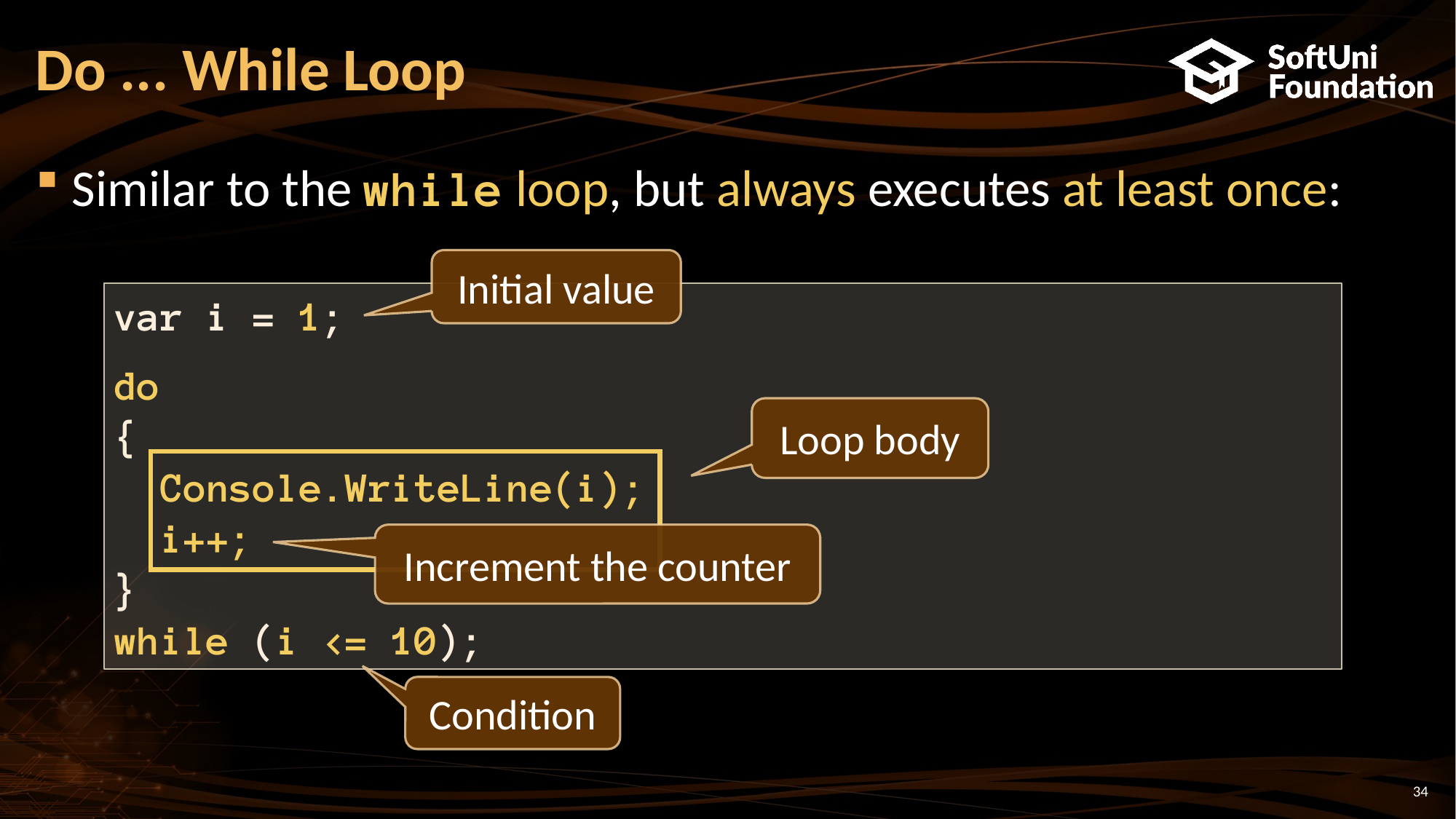

# Do ... While Loop
Similar to the while loop, but always executes at least once:
Initial value
var i = 1;
do
{
  Console.WriteLine(i);
  i++;
}
while (i <= 10);
Loop body

Increment the counter
Condition
34